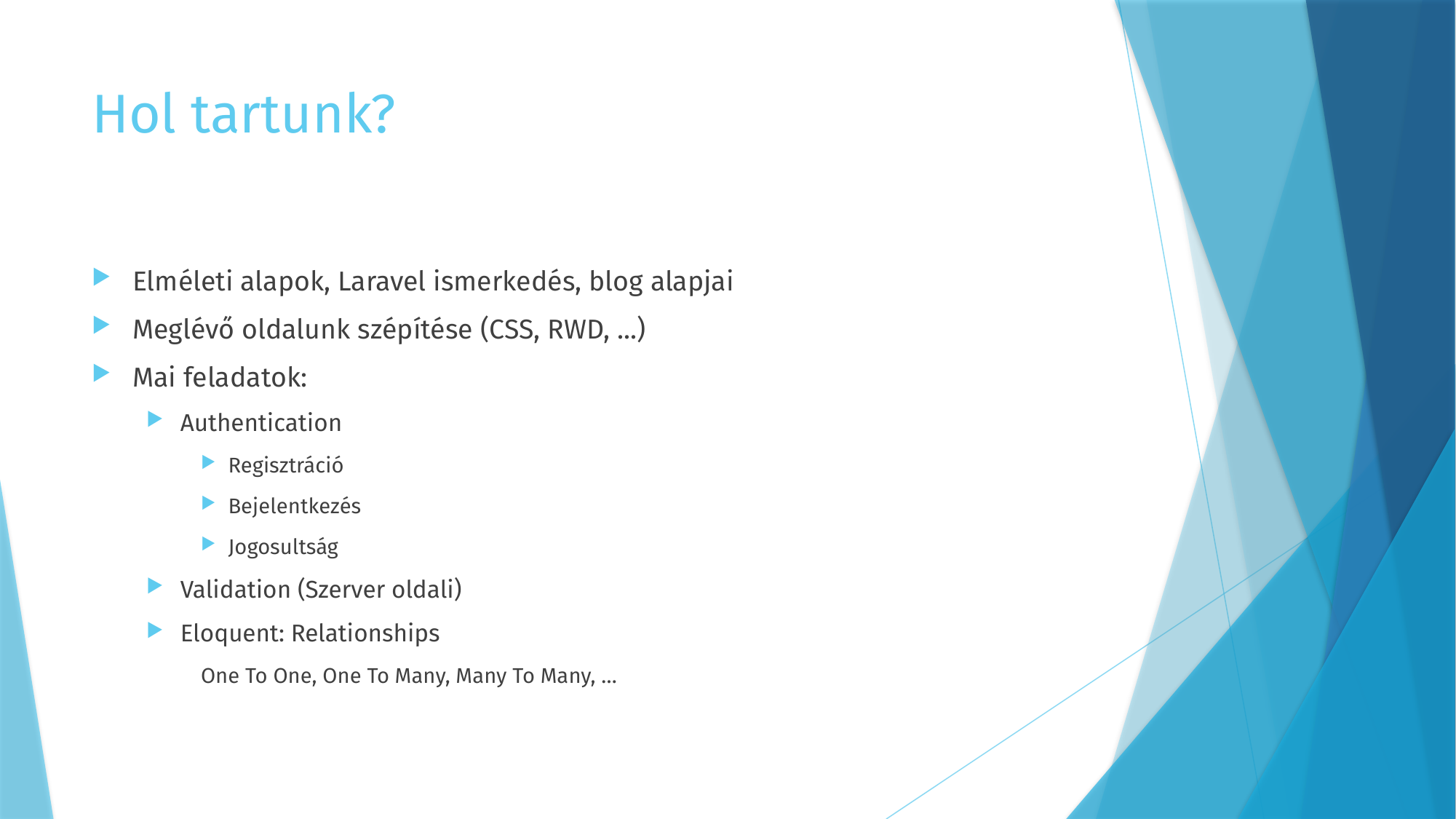

# Hol tartunk?
Elméleti alapok, Laravel ismerkedés, blog alapjai
Meglévő oldalunk szépítése (CSS, RWD, ...)
Mai feladatok:
Authentication
Regisztráció
Bejelentkezés
Jogosultság
Validation (Szerver oldali)
Eloquent: Relationships
One To One, One To Many, Many To Many, …